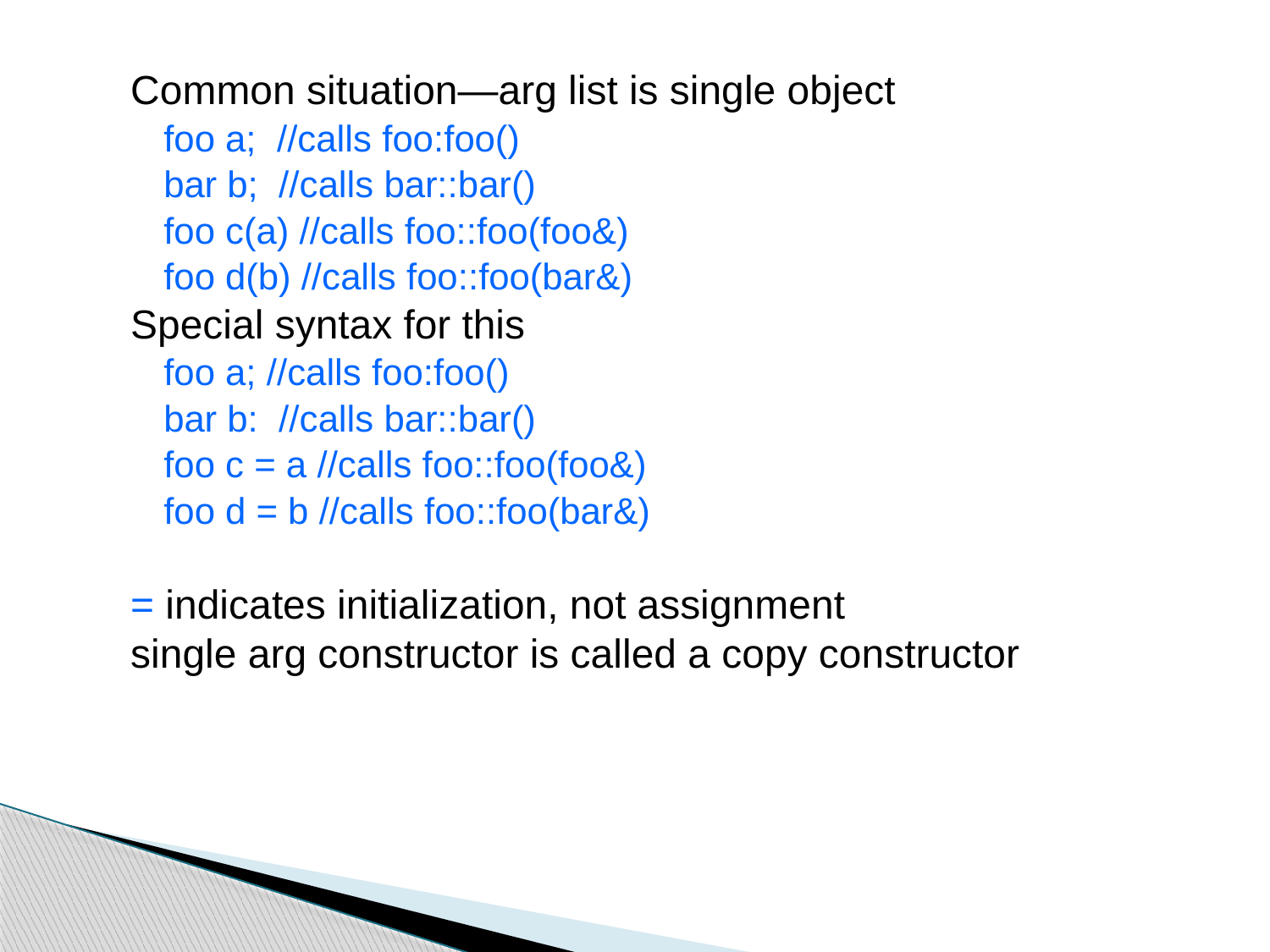

Common situation—arg list is single object
foo a;  //calls foo:foo()
bar b;  //calls bar::bar()
foo c(a) //calls foo::foo(foo&)
foo d(b) //calls foo::foo(bar&)
Special syntax for this
foo a; //calls foo:foo()
bar b:  //calls bar::bar()
foo c = a //calls foo::foo(foo&)
foo d = b //calls foo::foo(bar&)

= indicates initialization, not assignment
single arg constructor is called a copy constructor